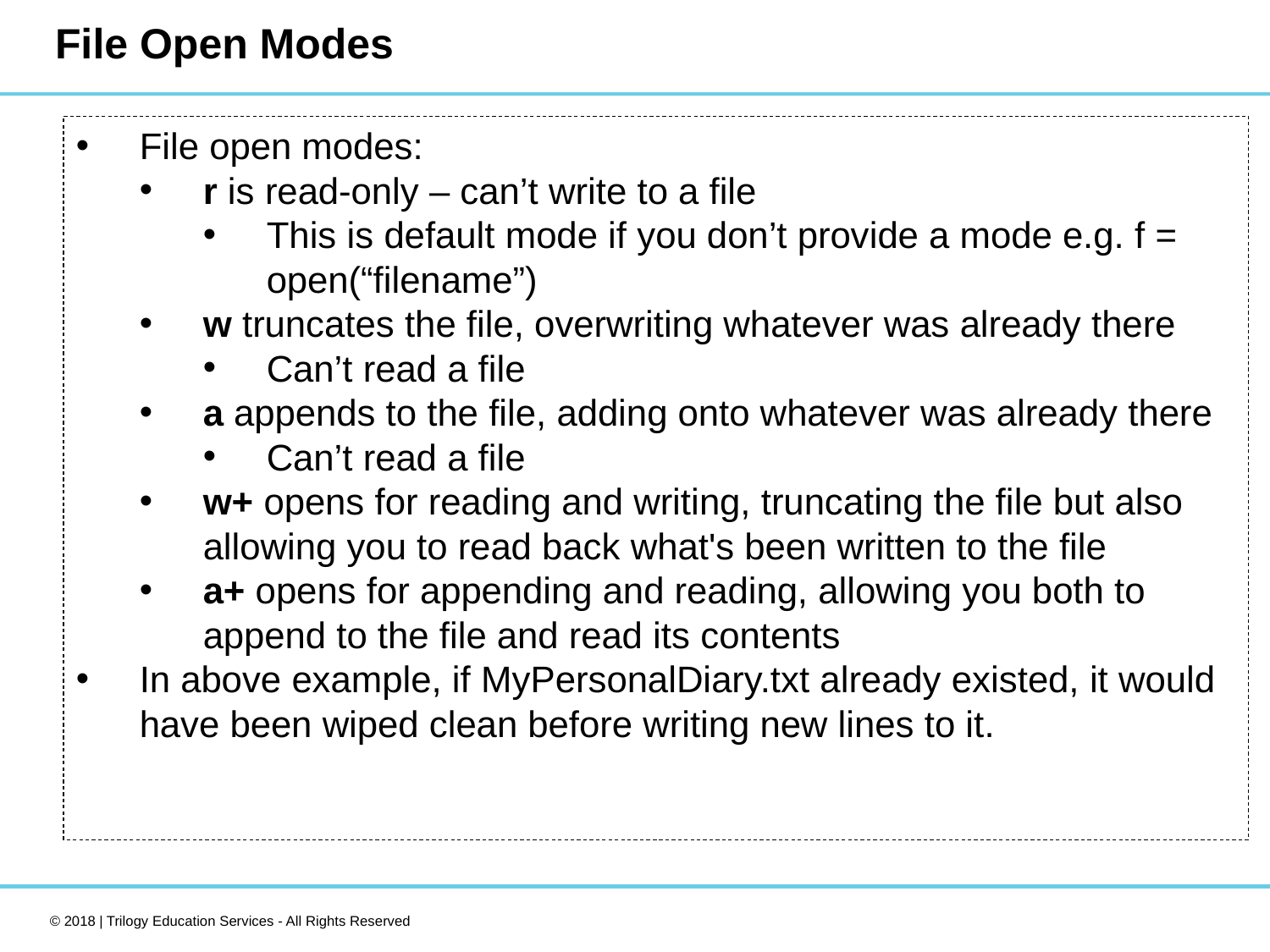

# File Open Modes
File open modes:
r is read-only – can’t write to a file
This is default mode if you don’t provide a mode e.g. f = open(“filename”)
w truncates the file, overwriting whatever was already there
Can’t read a file
a appends to the file, adding onto whatever was already there
Can’t read a file
w+ opens for reading and writing, truncating the file but also allowing you to read back what's been written to the file
a+ opens for appending and reading, allowing you both to append to the file and read its contents
In above example, if MyPersonalDiary.txt already existed, it would have been wiped clean before writing new lines to it.